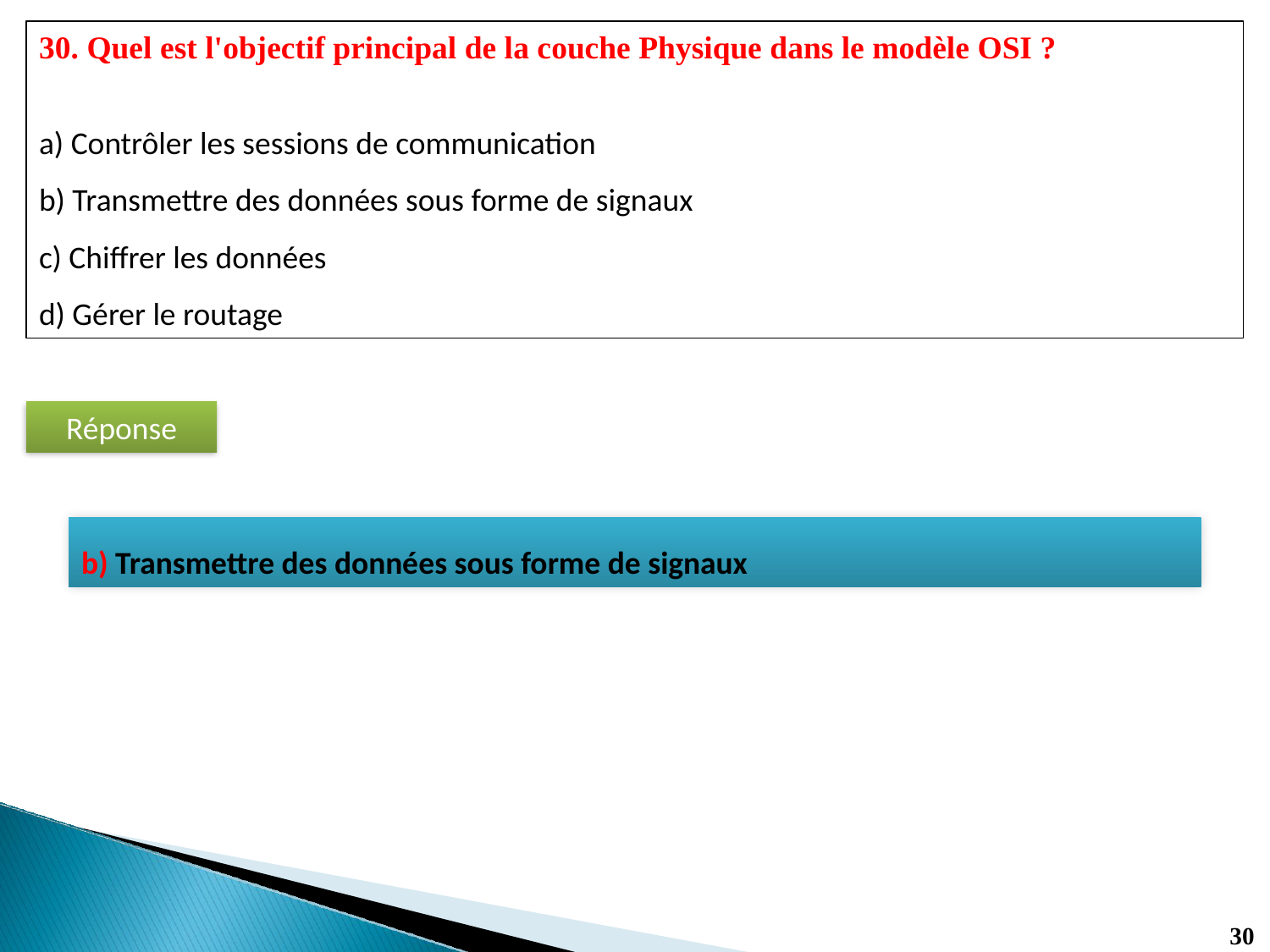

30. Quel est l'objectif principal de la couche Physique dans le modèle OSI ?

a) Contrôler les sessions de communication
b) Transmettre des données sous forme de signaux
c) Chiffrer les données
d) Gérer le routage
Réponse
b) Transmettre des données sous forme de signaux
30